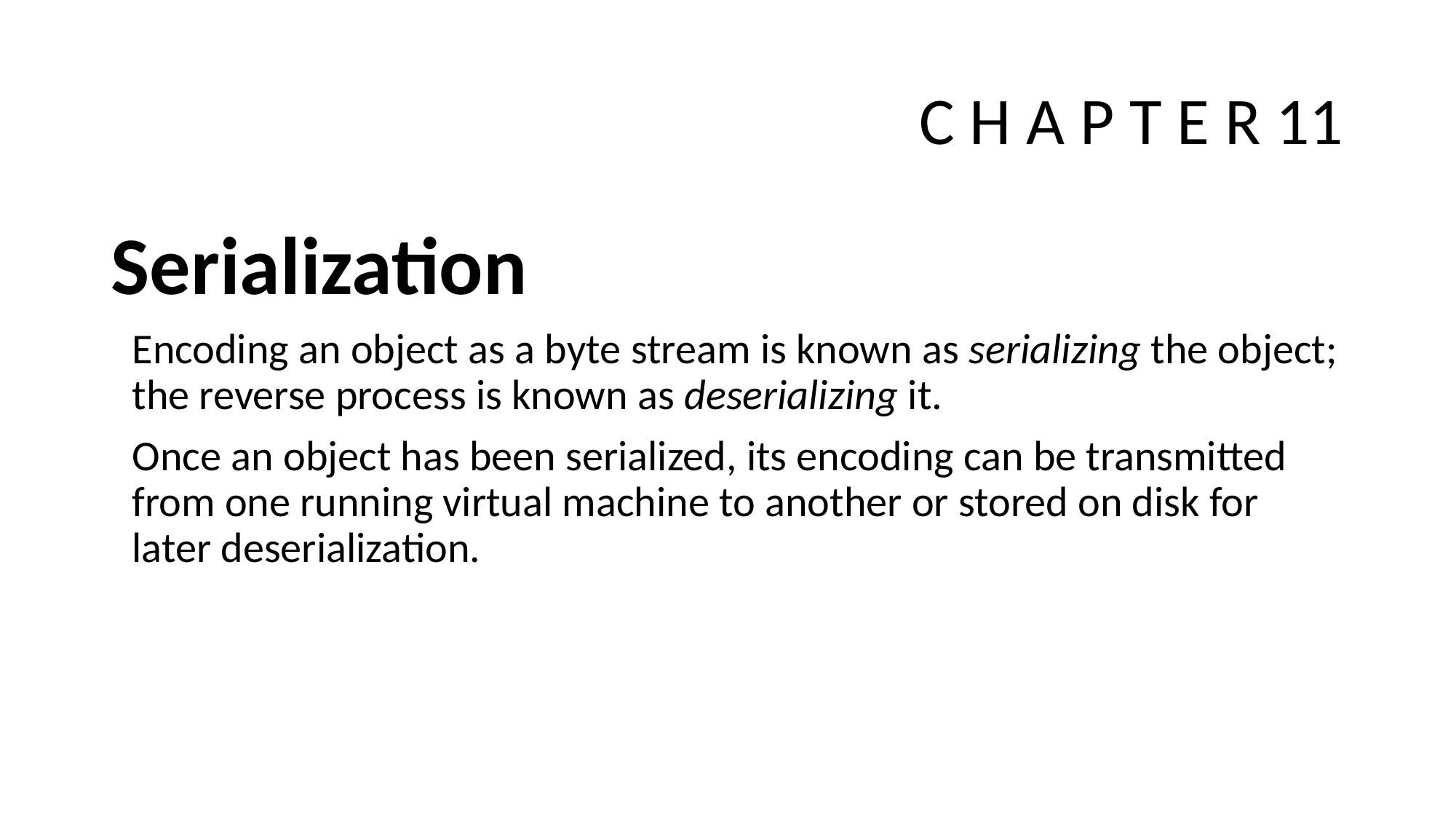

# C H A P T E R 11
Serialization
Encoding an object as a byte stream is known as serializing the object; the reverse process is known as deserializing it.
Once an object has been serialized, its encoding can be transmitted from one running virtual machine to another or stored on disk for later deserialization.